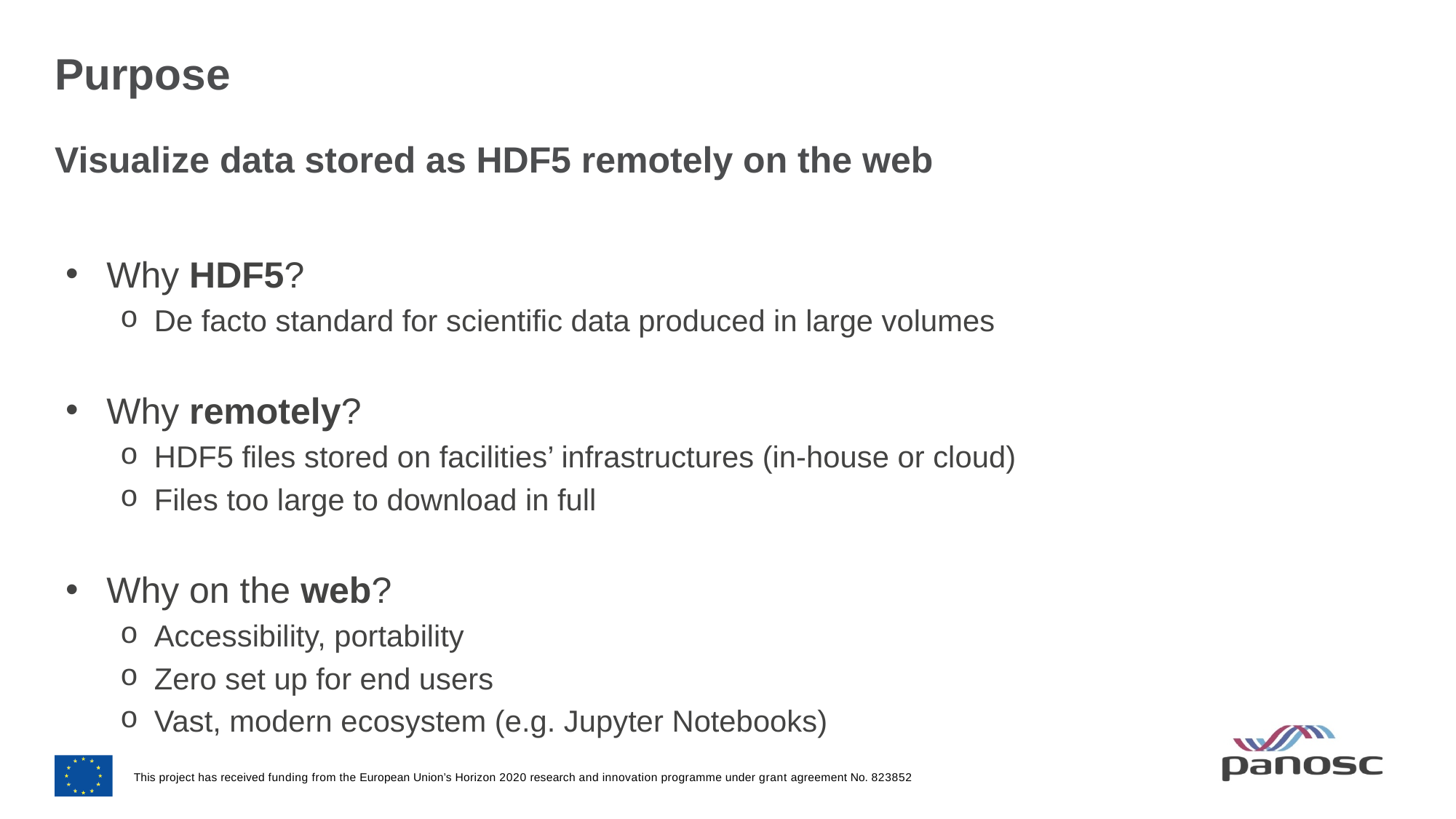

# Purpose
Visualize data stored as HDF5 remotely on the web
Why HDF5?
De facto standard for scientific data produced in large volumes

Why remotely?
HDF5 files stored on facilities’ infrastructures (in-house or cloud)
Files too large to download in full

Why on the web?
Accessibility, portability
Zero set up for end users
Vast, modern ecosystem (e.g. Jupyter Notebooks)